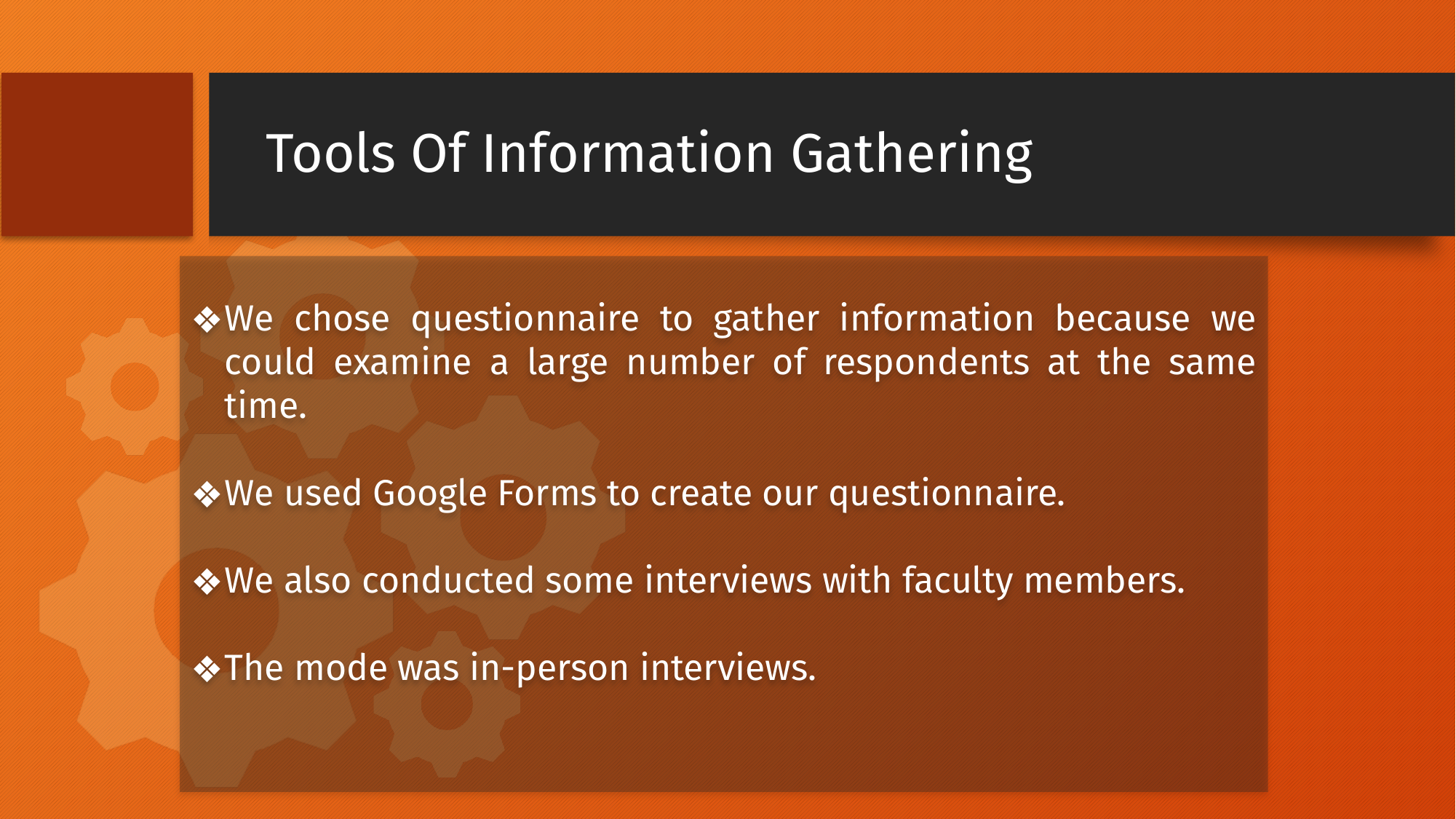

# Tools Of Information Gathering
We chose questionnaire to gather information because we could examine a large number of respondents at the same time.

We used Google Forms to create our questionnaire.

We also conducted some interviews with faculty members.

The mode was in-person interviews.